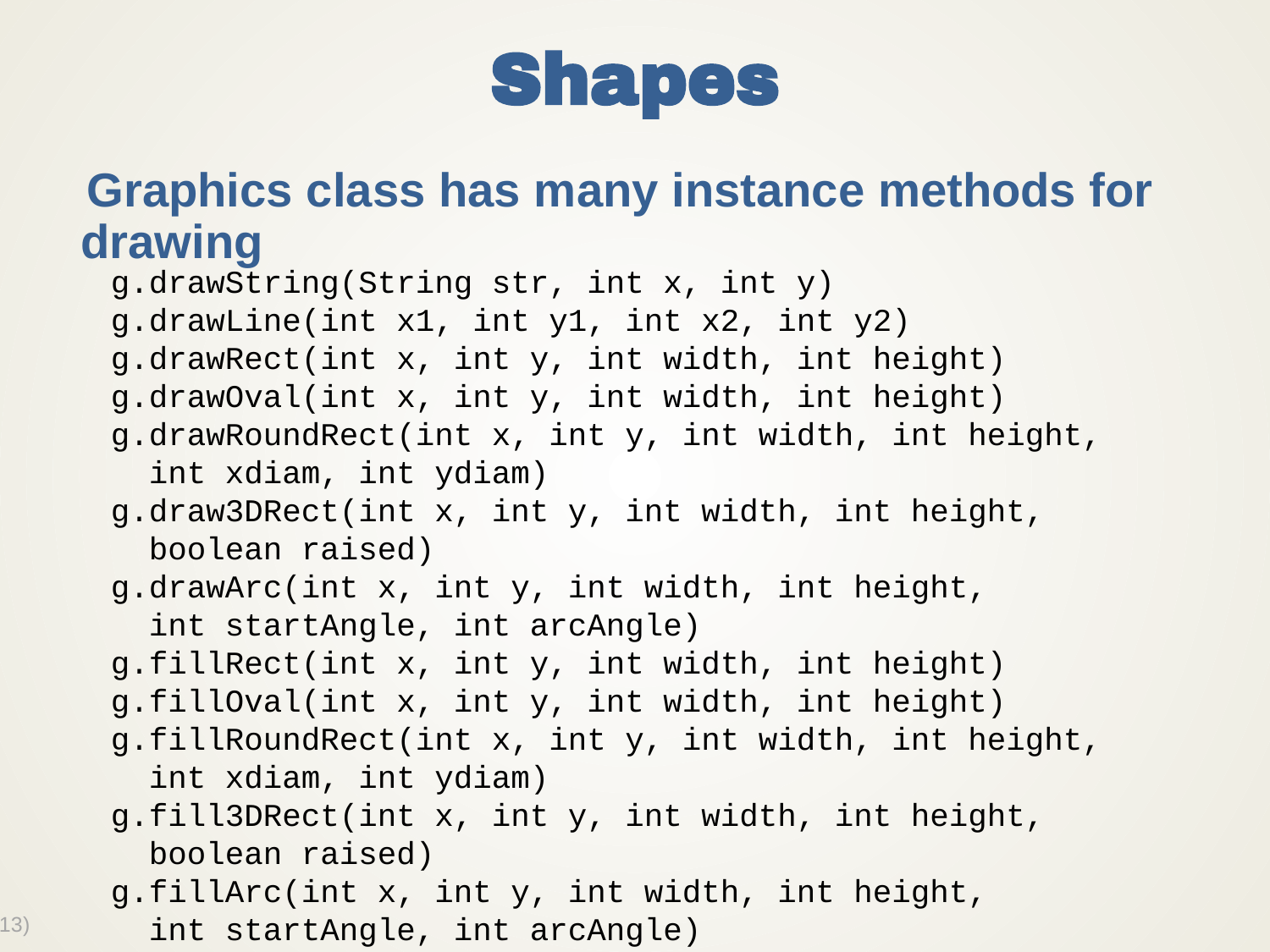

# Shapes
Graphics class has many instance methods for drawing
g.drawString(String str, int x, int y)
g.drawLine(int x1, int y1, int x2, int y2)
g.drawRect(int x, int y, int width, int height)
g.drawOval(int x, int y, int width, int height)
g.drawRoundRect(int x, int y, int width, int height,
  int xdiam, int ydiam)
g.draw3DRect(int x, int y, int width, int height,
  boolean raised)
g.drawArc(int x, int y, int width, int height,
  int startAngle, int arcAngle)
g.fillRect(int x, int y, int width, int height)
g.fillOval(int x, int y, int width, int height)
g.fillRoundRect(int x, int y, int width, int height,
  int xdiam, int ydiam)
g.fill3DRect(int x, int y, int width, int height,
  boolean raised)
g.fillArc(int x, int y, int width, int height,
  int startAngle, int arcAngle)